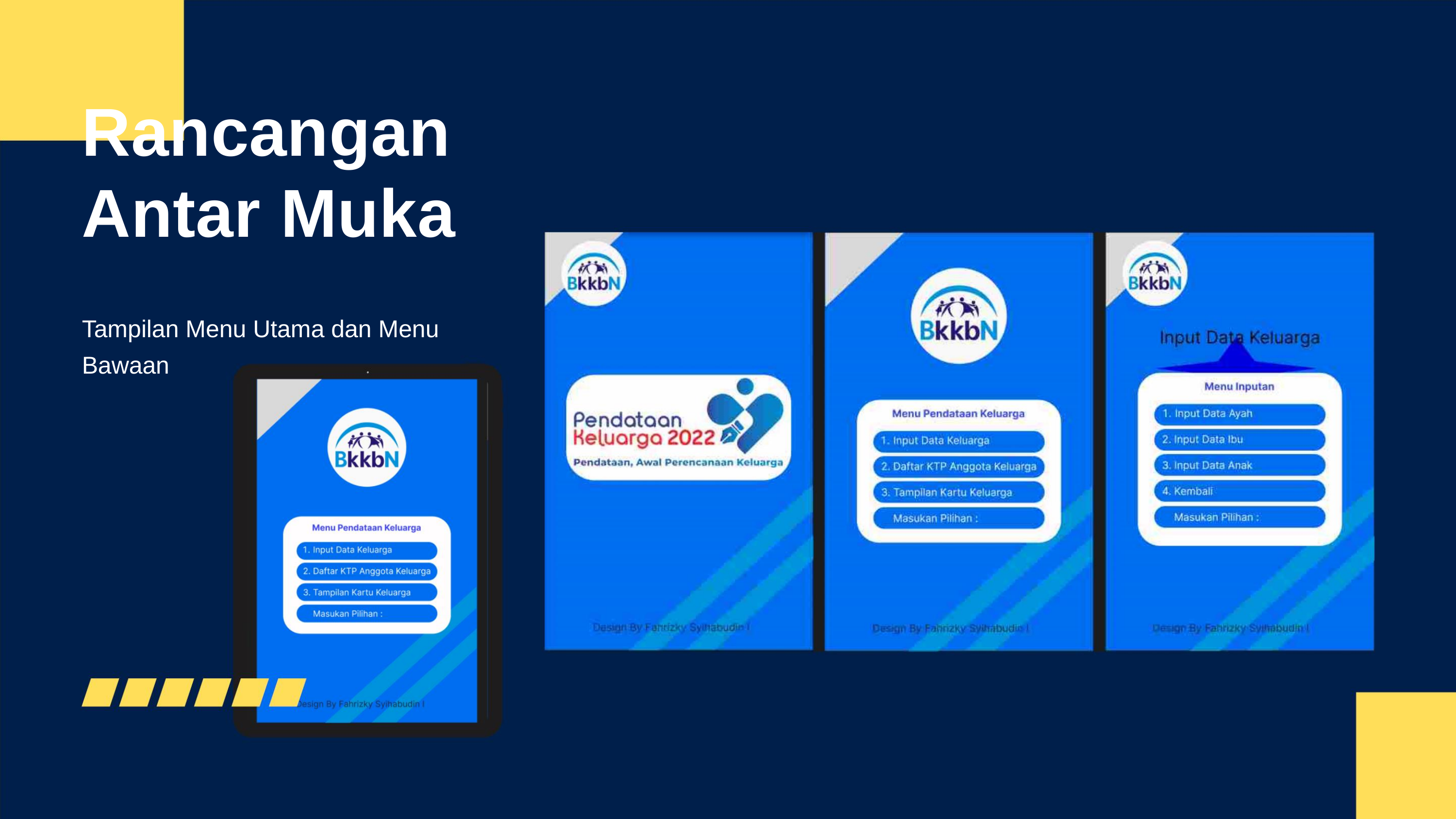

Rancangan
Antar Muka
Tampilan Menu Utama dan Menu
Bawaan